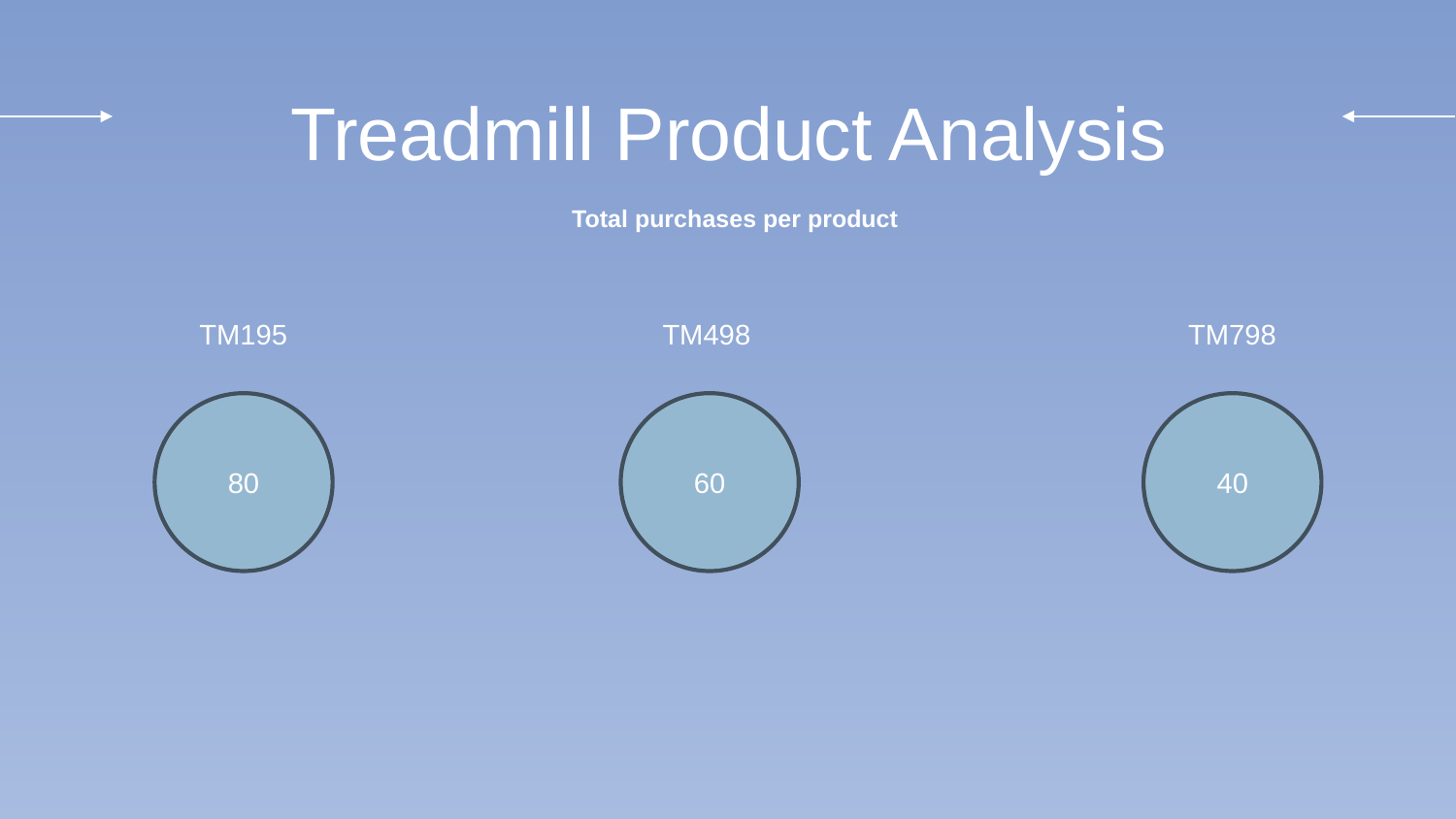

# Treadmill Product Analysis
Total purchases per product
TM195

TM498
TM798
80
60
40